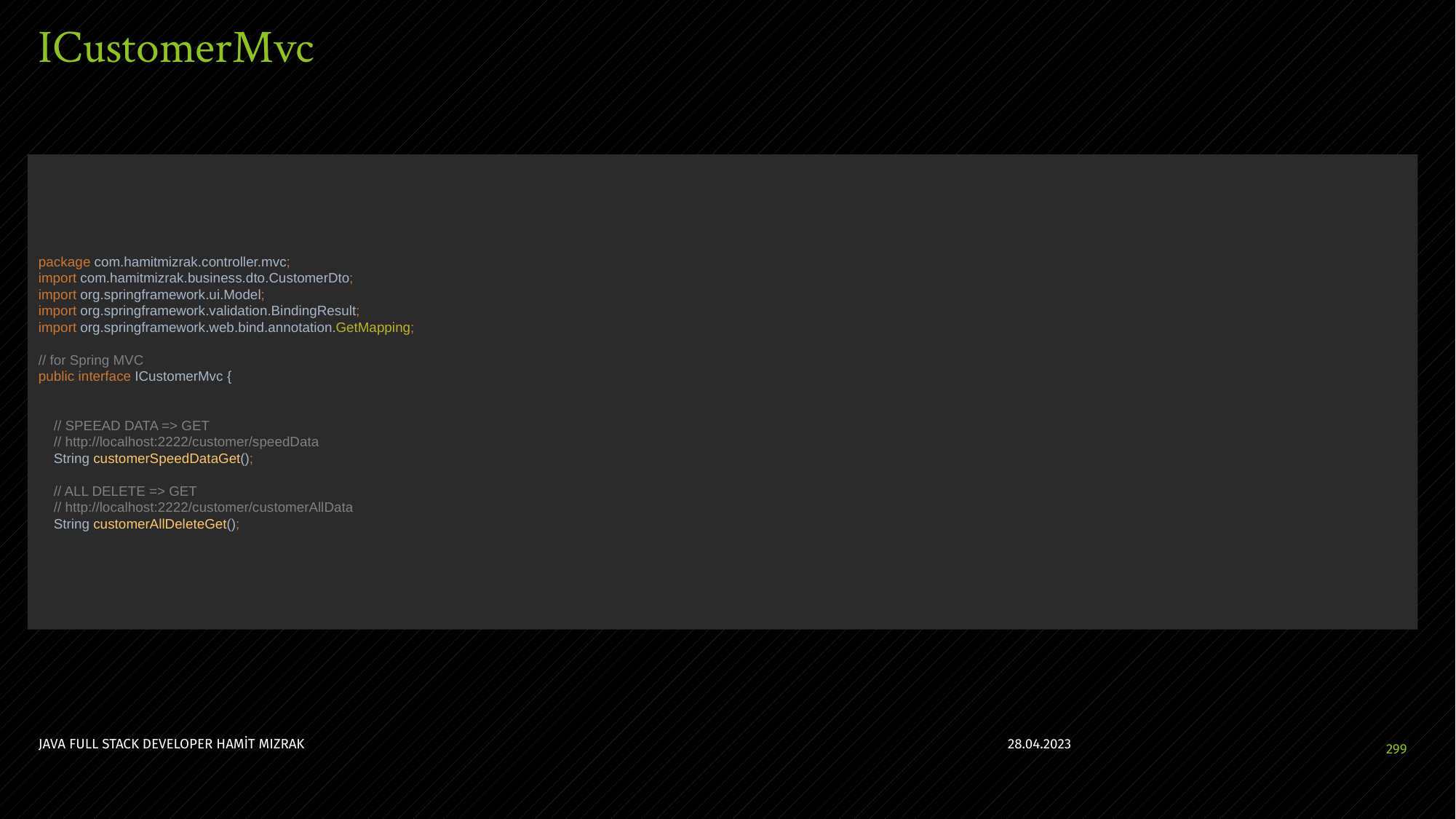

# ICustomerMvc
package com.hamitmizrak.controller.mvc;
import com.hamitmizrak.business.dto.CustomerDto;
import org.springframework.ui.Model;
import org.springframework.validation.BindingResult;
import org.springframework.web.bind.annotation.GetMapping;
// for Spring MVC
public interface ICustomerMvc {
    // SPEEAD DATA => GET
    // http://localhost:2222/customer/speedData
    String customerSpeedDataGet();
    // ALL DELETE => GET
    // http://localhost:2222/customer/customerAllData
    String customerAllDeleteGet();
JAVA FULL STACK DEVELOPER HAMİT MIZRAK
28.04.2023
299